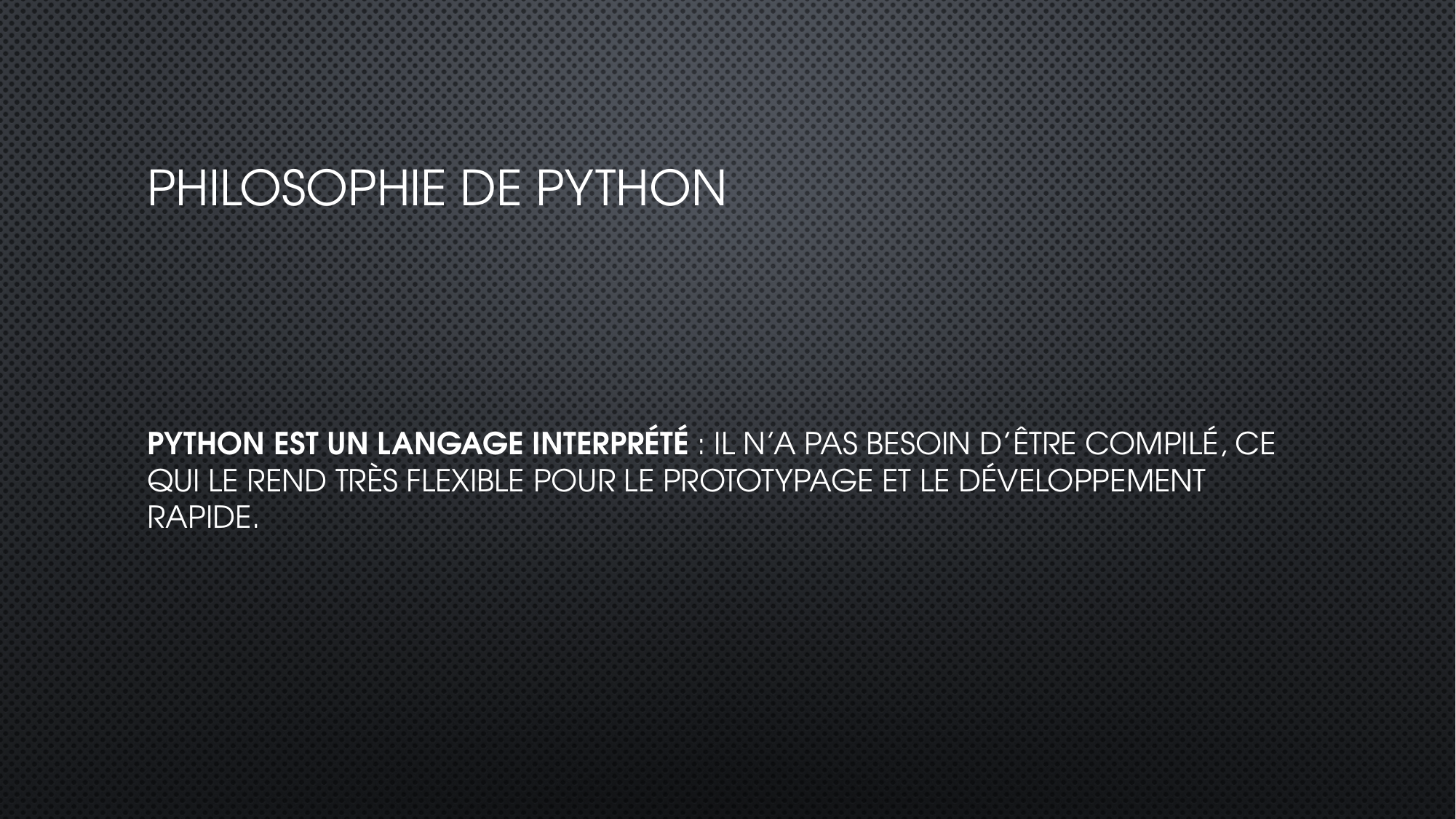

# Philosophie de python
Python est un langage interprété : il n’a pas besoin d’être compilé, ce qui le rend très flexible pour le prototypage et le développement rapide.